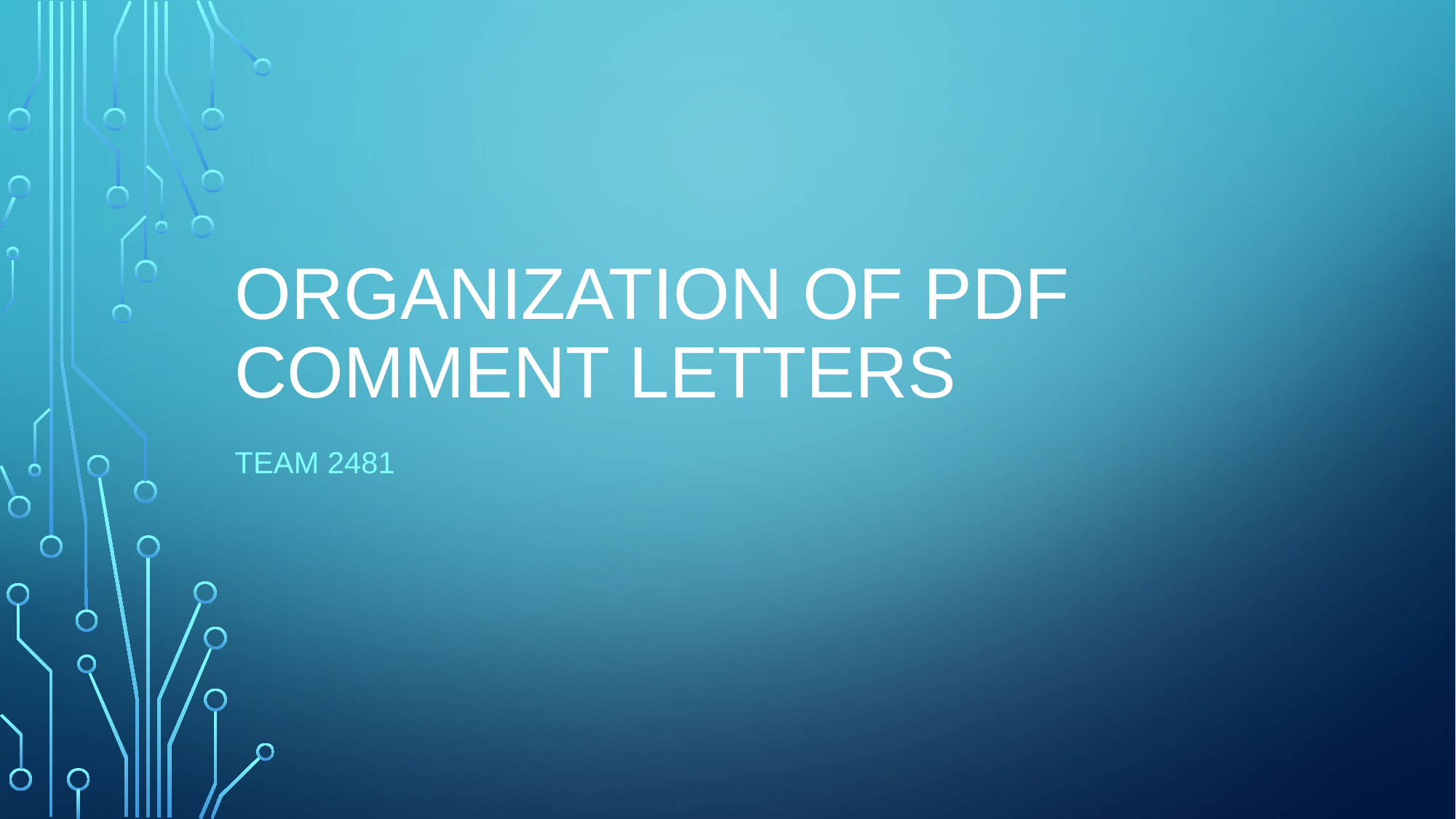

# Organization of PDF Comment Letters
Team 2481